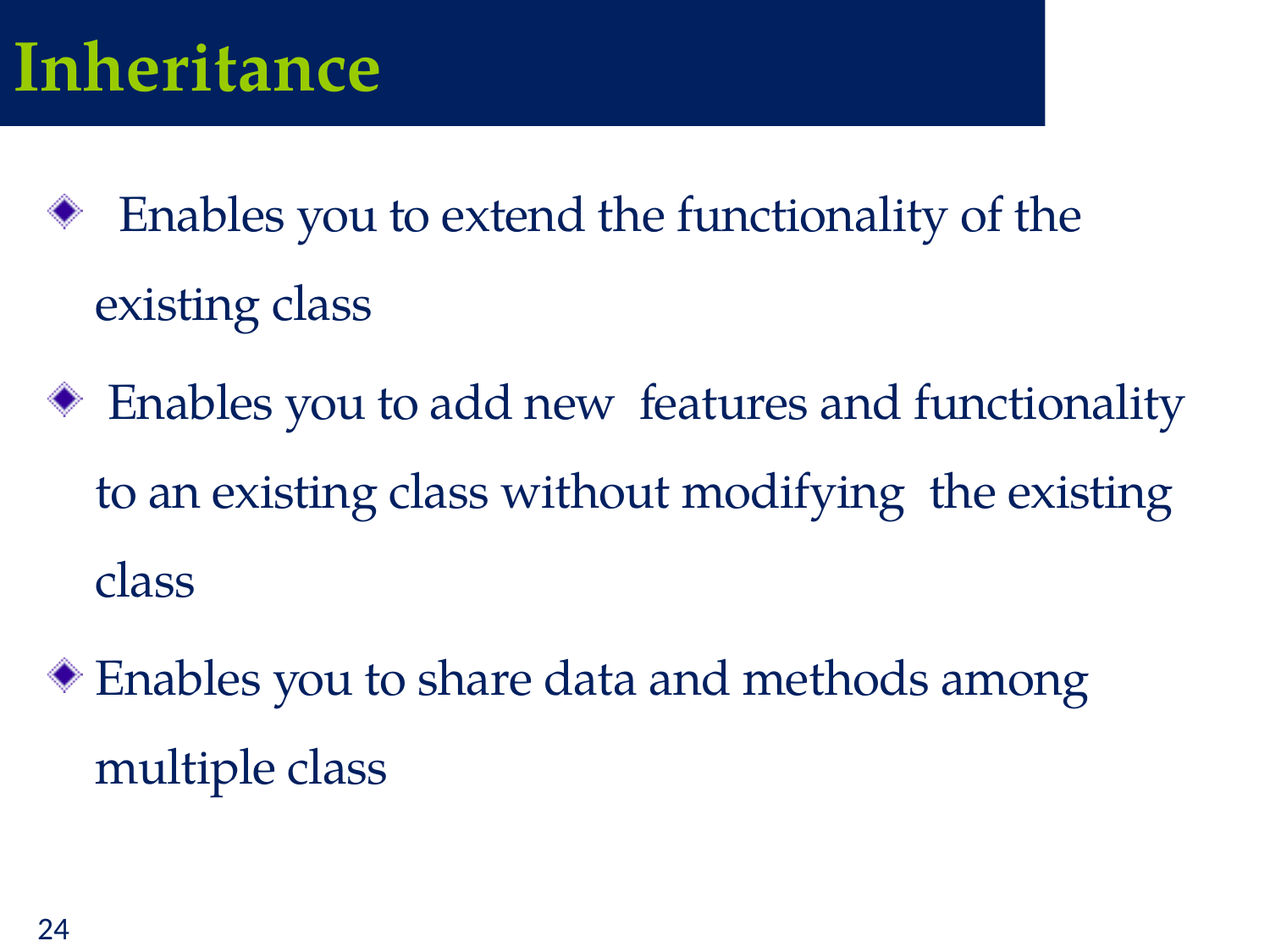

# Inheritance
  Enables you to extend the functionality of the existing class
 Enables you to add new  features and functionality to an existing class without modifying  the existing class
Enables you to share data and methods among multiple class
24